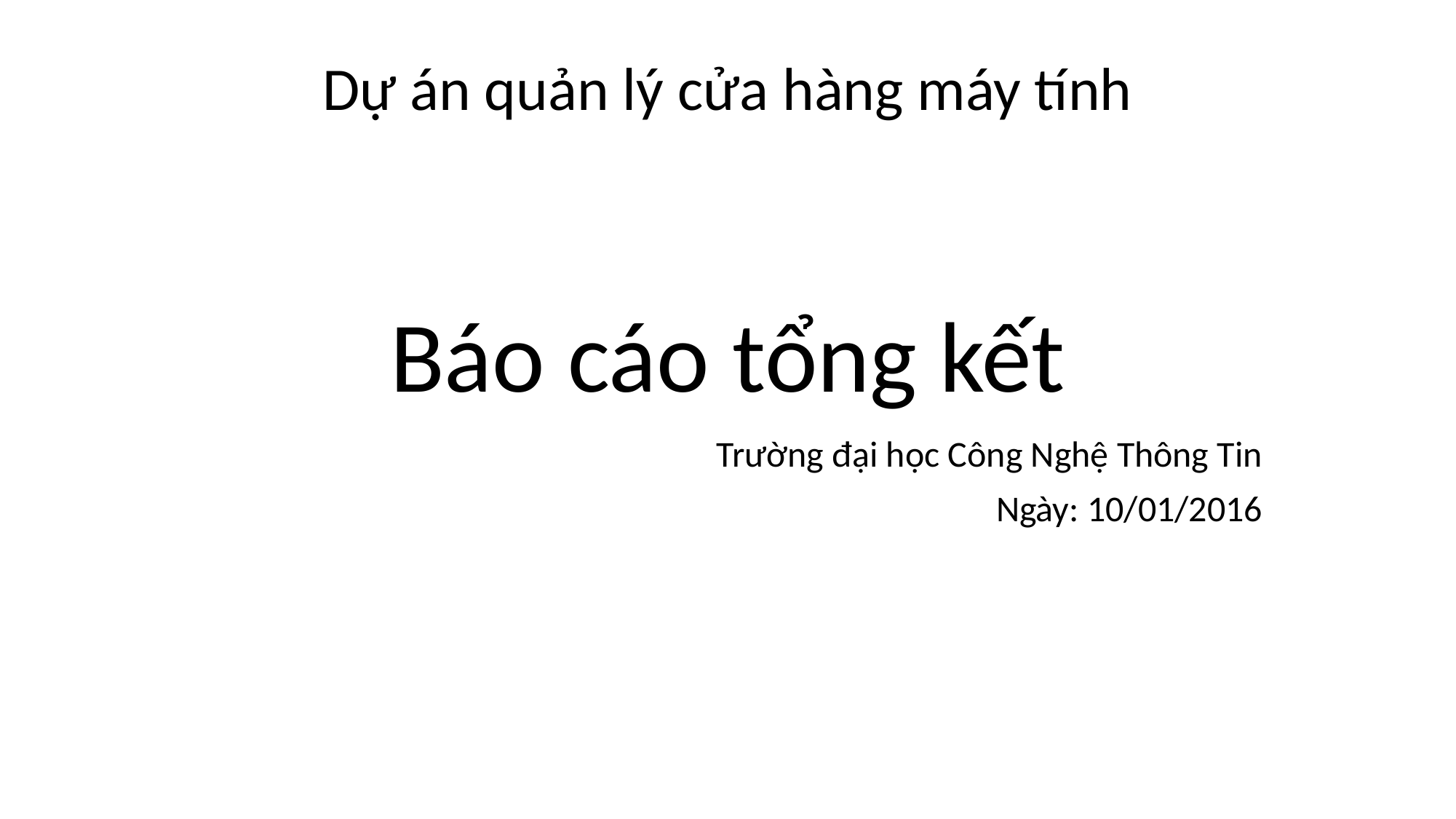

Dự án quản lý cửa hàng máy tính
# Báo cáo tổng kết
Trường đại học Công Nghệ Thông Tin
Ngày: 10/01/2016